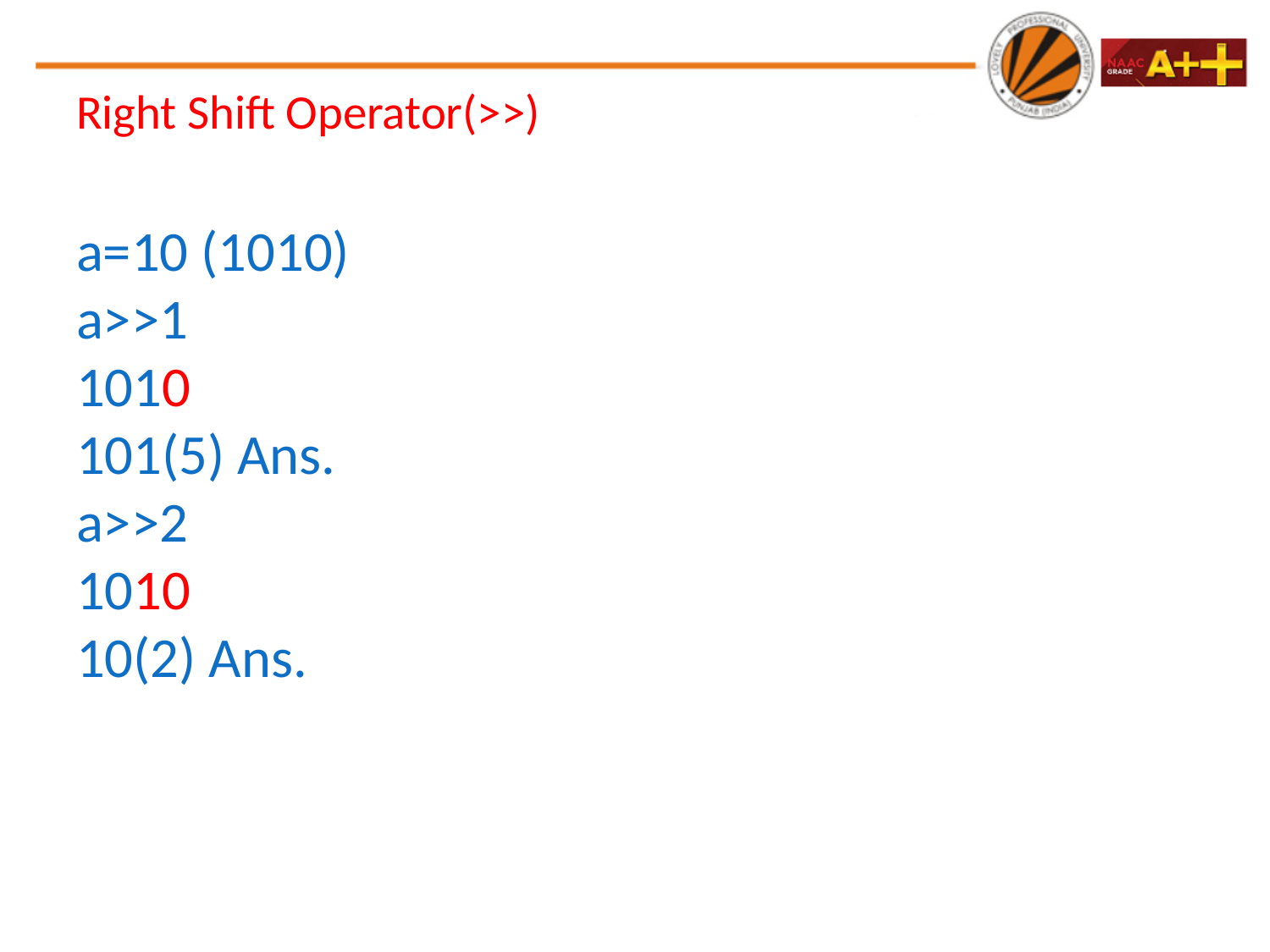

Right Shift Operator(>>)
a=10 (1010)
a>>1
1010
101(5) Ans.
a>>2
1010
10(2) Ans.